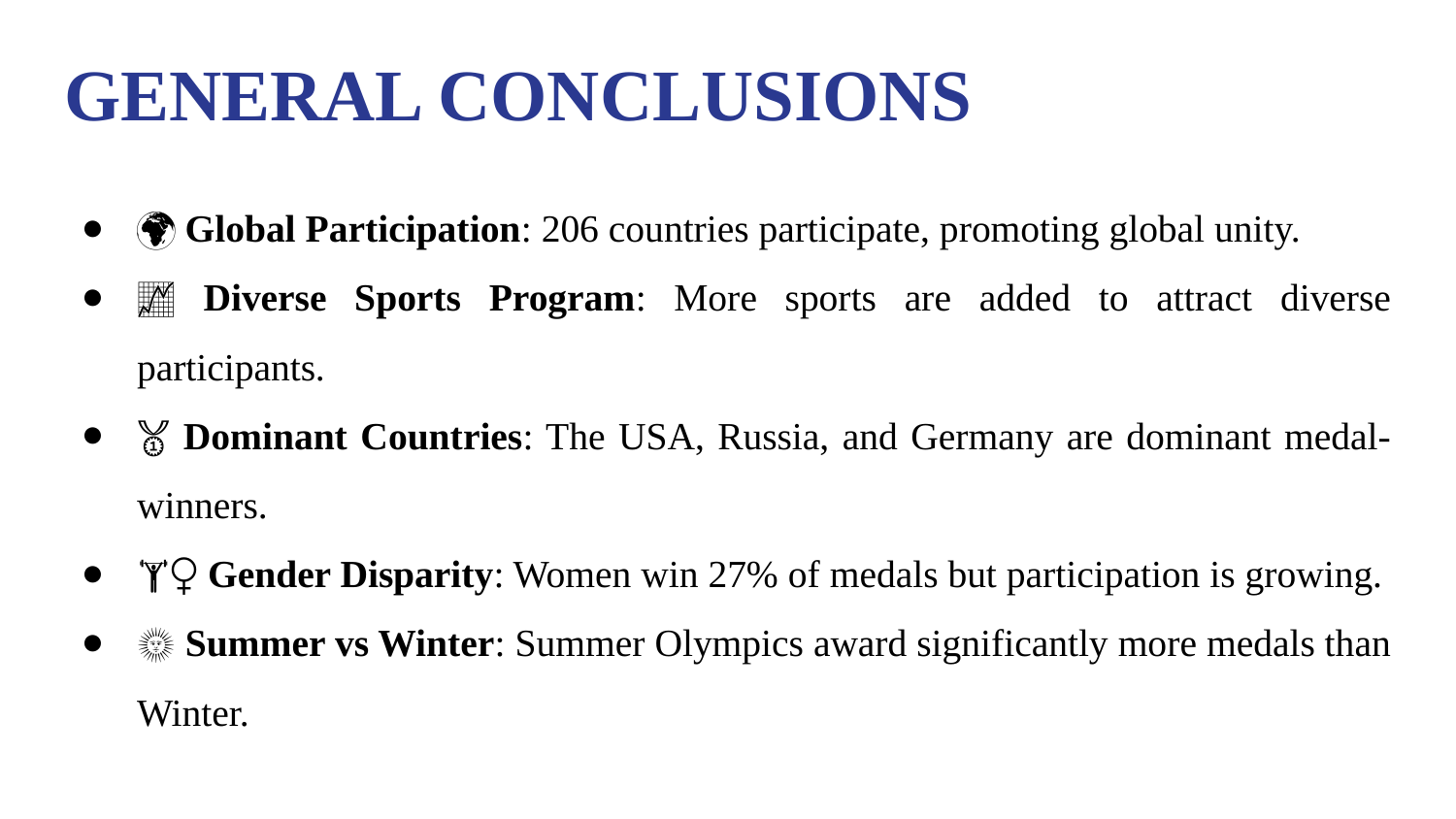

# GENERAL CONCLUSIONS
🌍 Global Participation: 206 countries participate, promoting global unity.
📈 Diverse Sports Program: More sports are added to attract diverse participants.
🥇 Dominant Countries: The USA, Russia, and Germany are dominant medal-winners.
🏋️‍♀️ Gender Disparity: Women win 27% of medals but participation is growing.
🌞 Summer vs Winter: Summer Olympics award significantly more medals than Winter.